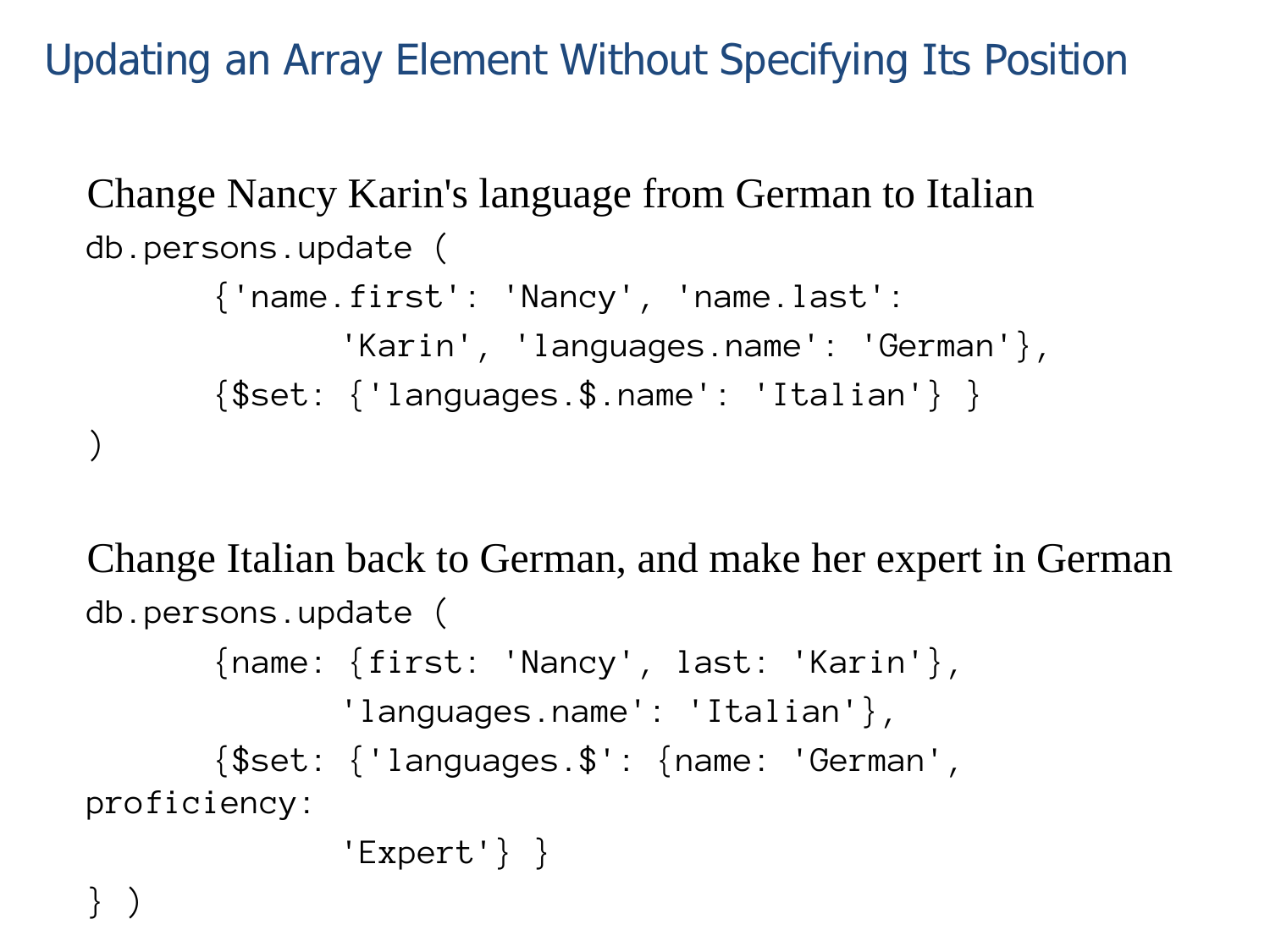

# Updating an Array Element Without Specifying Its Position
Change Nancy Karin's language from German to Italian
db.persons.update (
	{'name.first': 'Nancy', 'name.last':
		'Karin', 'languages.name': 'German'},
	{$set: {'languages.$.name': 'Italian'} }
)

Change Italian back to German, and make her expert in German
db.persons.update (
	{name: {first: 'Nancy', last: 'Karin'},
		'languages.name': 'Italian'},
	{$set: {'languages.$': {name: 'German', proficiency:
		'Expert'} }
} )